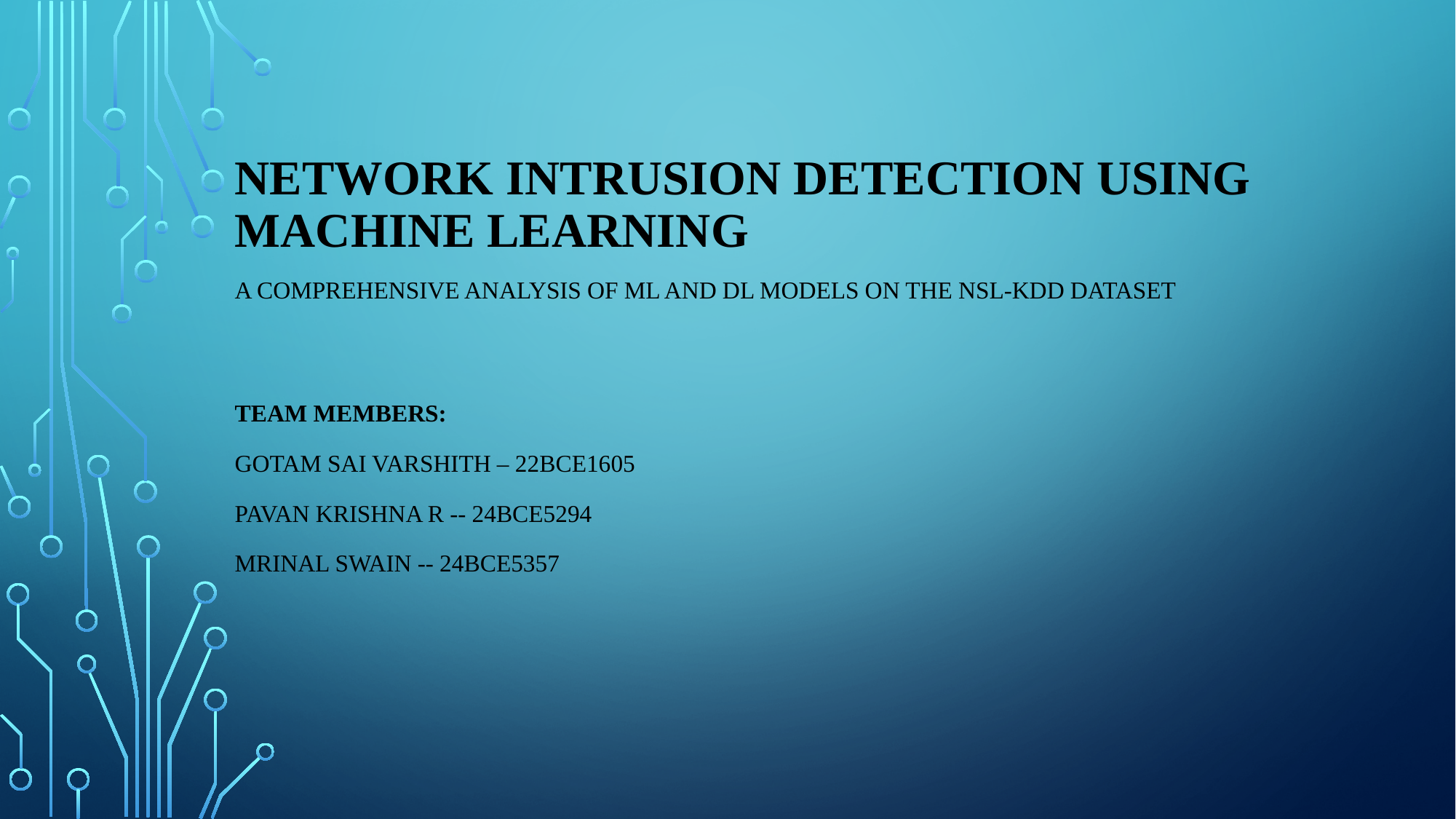

# Network Intrusion Detection using Machine Learning
A Comprehensive Analysis of ML and DL Models on the NSL-KDD Dataset
Team members:
Gotam Sai Varshith – 22BCE1605
PAVAN KRISHNA R -- 24BCE5294
MRINAL SWAIN -- 24BCE5357